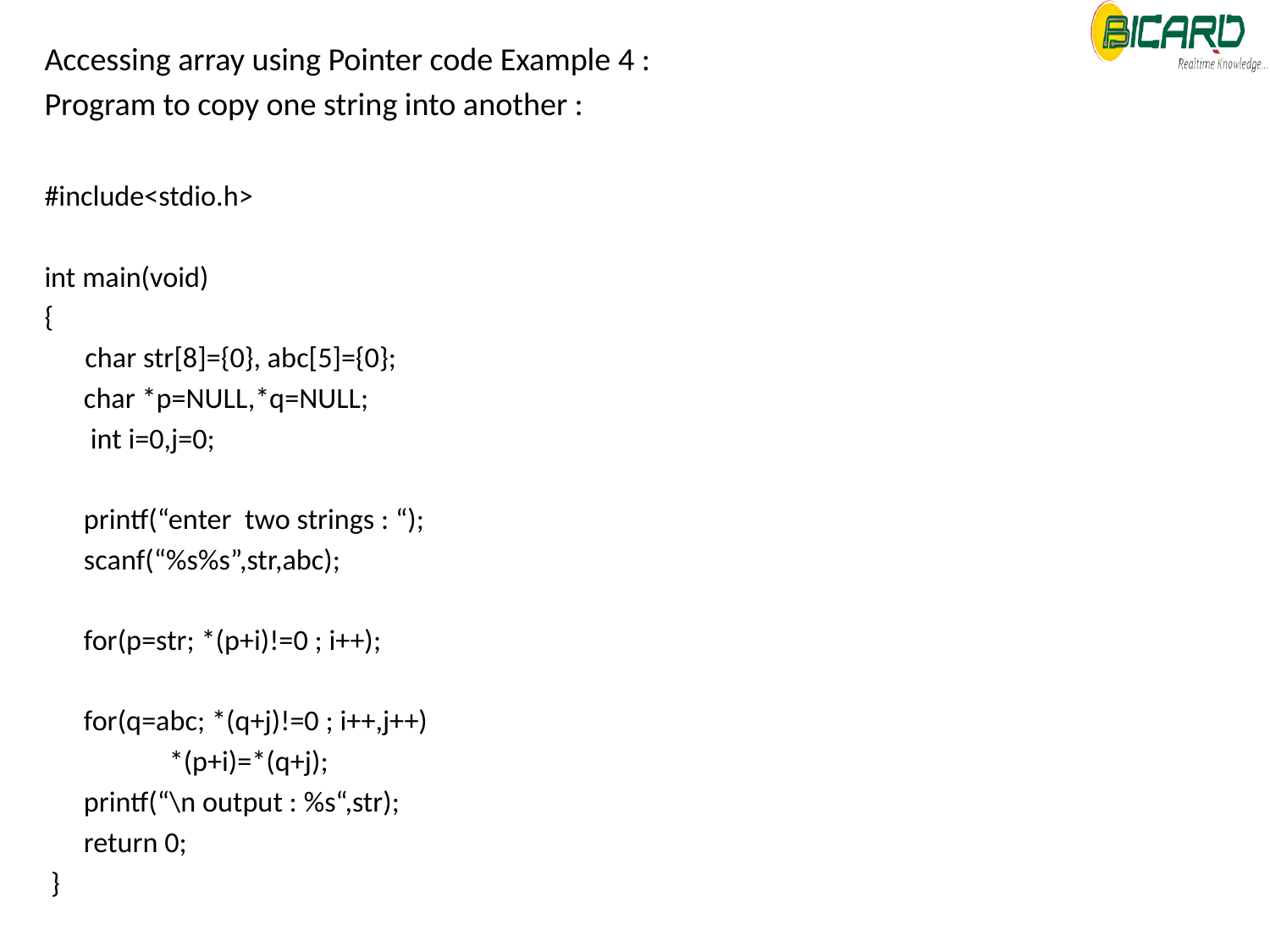

Accessing array using Pointer code Example 4 :
Program to copy one string into another :

#include<stdio.h>

int main(void)
{
        char str[8]={0}, abc[5]={0};
      char *p=NULL,*q=NULL;
       int i=0,j=0;

      printf(“enter  two strings : “);
      scanf(“%s%s”,str,abc);

      for(p=str; *(p+i)!=0 ; i++);

      for(q=abc; *(q+j)!=0 ; i++,j++)
                   *(p+i)=*(q+j);
      printf(“\n output : %s“,str);
      return 0;
 }